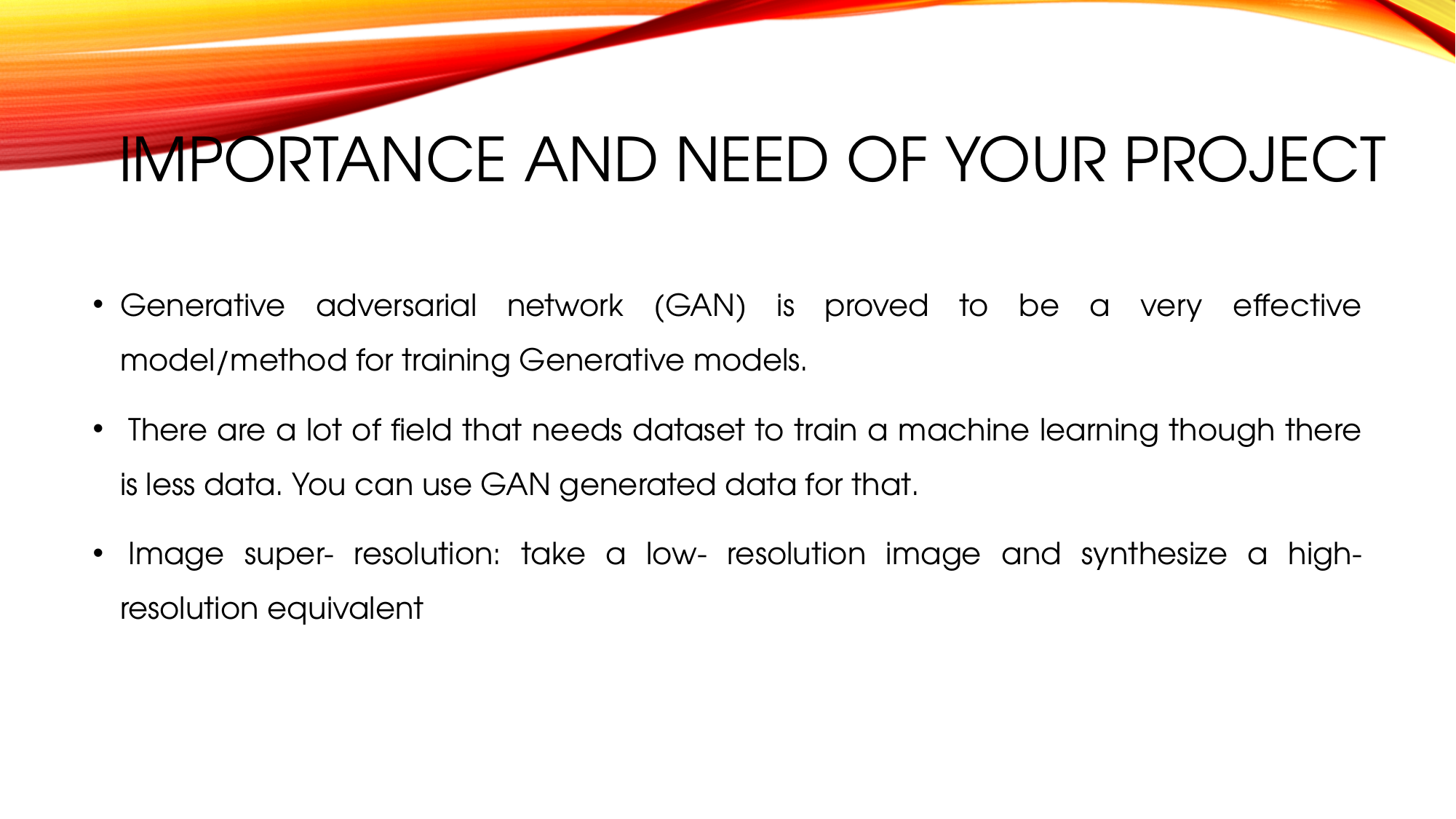

# Importance and need of your project
Generative adversarial network (GAN) is proved to be a very effective model/method for training Generative models.
 There are a lot of field that needs dataset to train a machine learning though there is less data. You can use GAN generated data for that.
 Image super- resolution: take a low- resolution image and synthesize a high-resolution equivalent